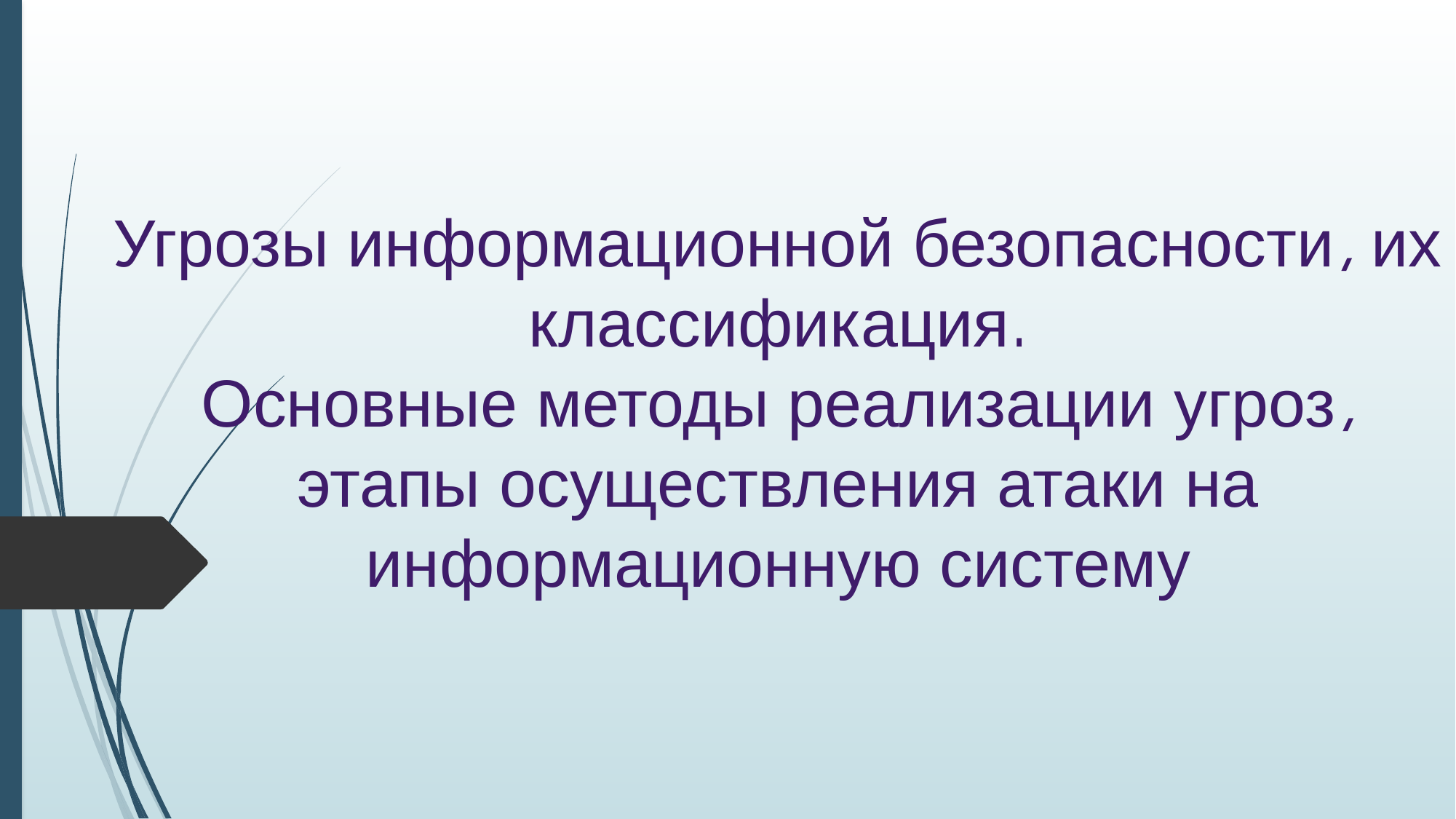

# Угрозы информационной безопасности, их классификация. Основные методы реализации угроз, этапы осуществления атаки на информационную систему